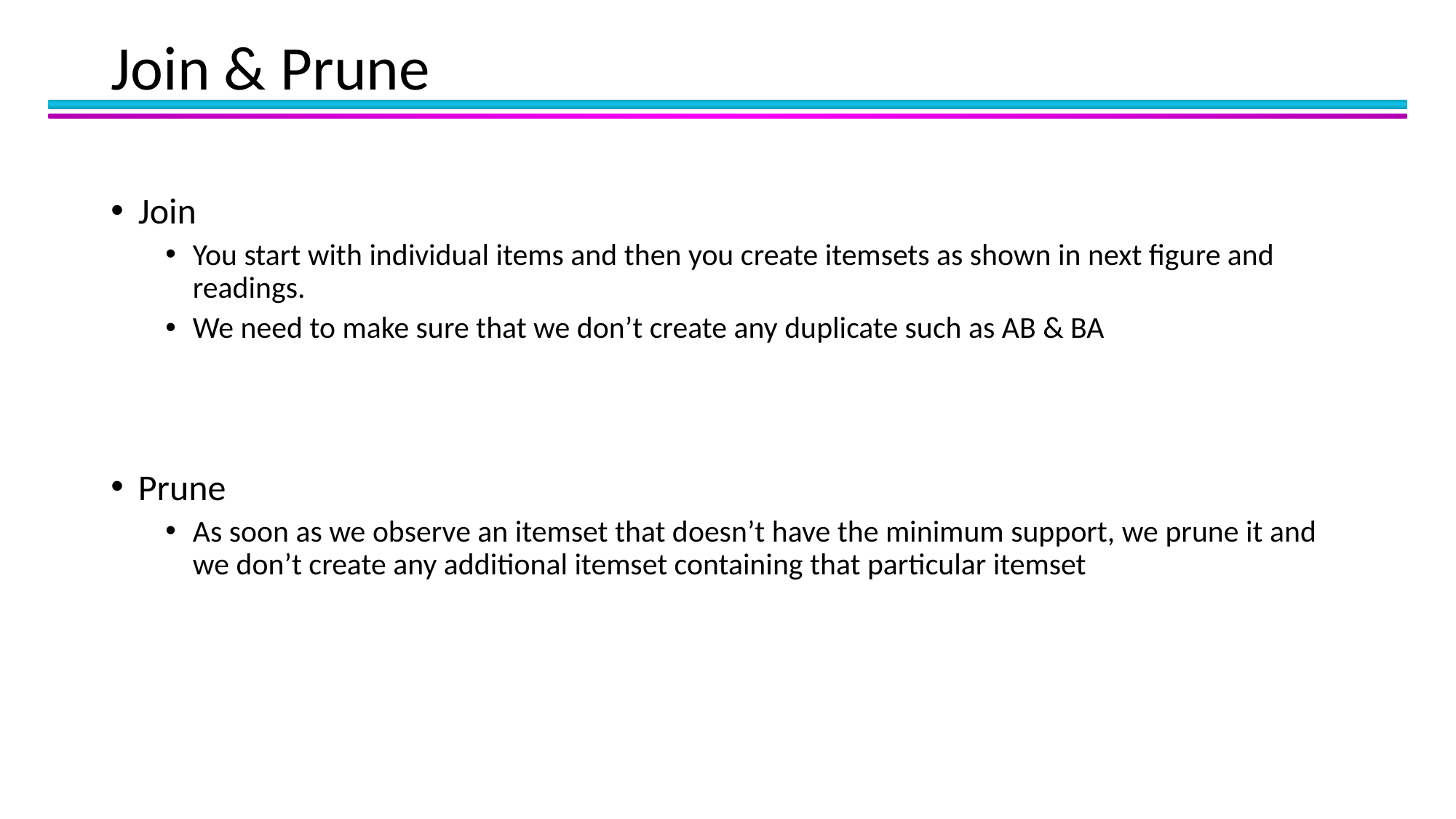

# Join & Prune
Join
You start with individual items and then you create itemsets as shown in next figure and readings.
We need to make sure that we don’t create any duplicate such as AB & BA

Prune
As soon as we observe an itemset that doesn’t have the minimum support, we prune it and we don’t create any additional itemset containing that particular itemset